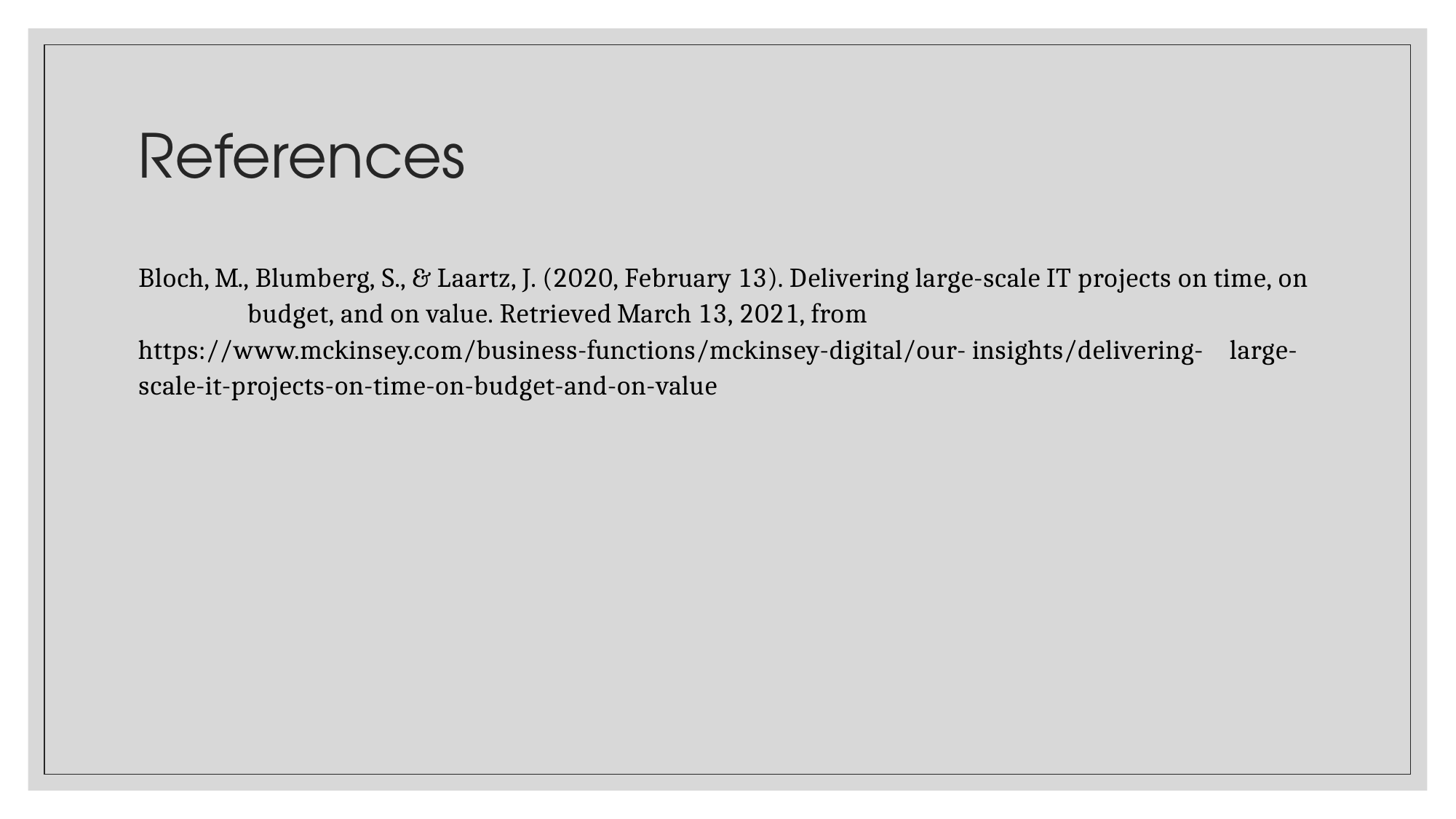

# References
Bloch, M., Blumberg, S., & Laartz, J. (2020, February 13). Delivering large-scale IT projects on time, on 	budget, and on value. Retrieved March 13, 2021, from 	https://www.mckinsey.com/business-functions/mckinsey-digital/our- insights/delivering-	large-scale-it-projects-on-time-on-budget-and-on-value